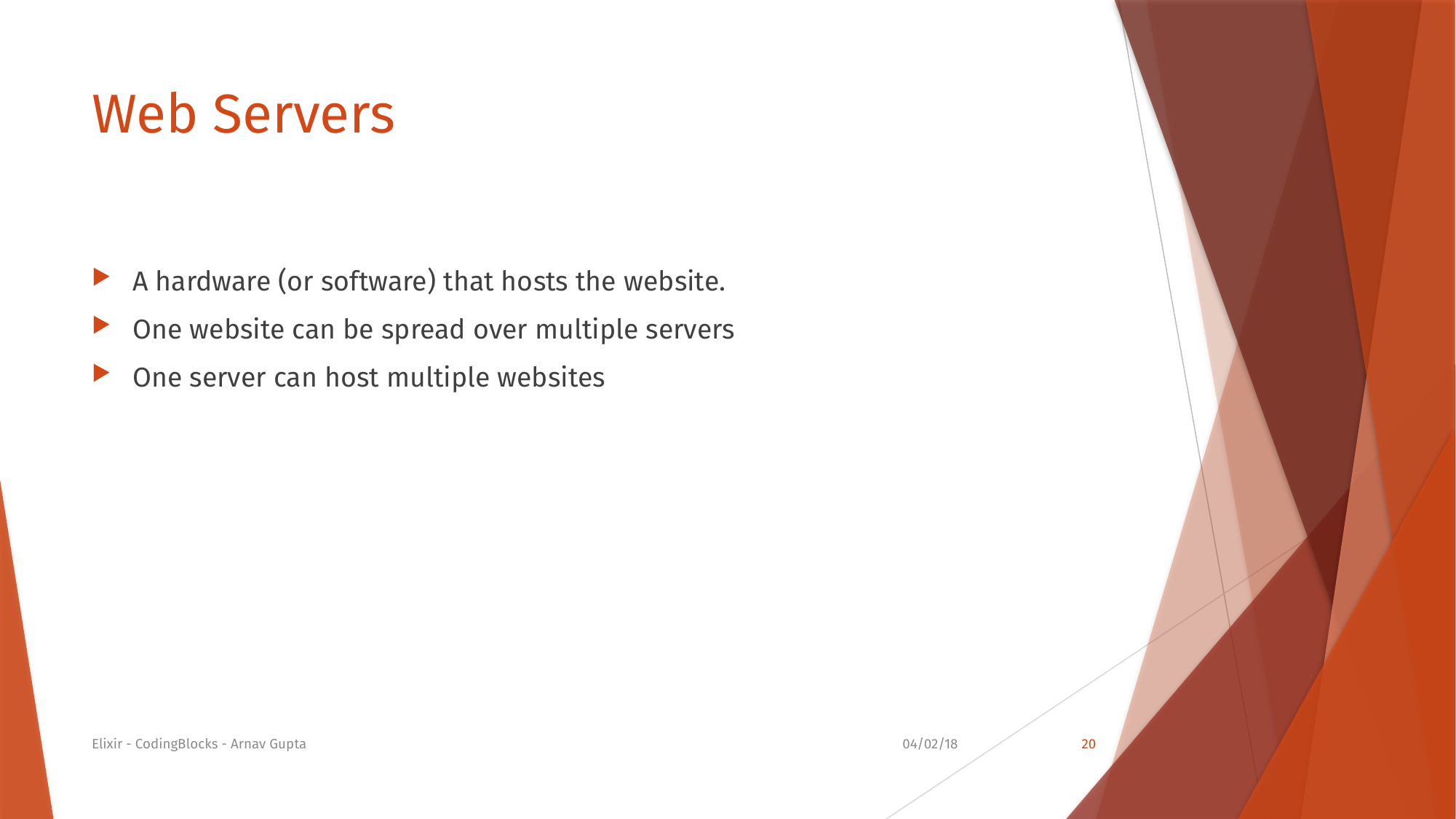

# Web Servers
A hardware (or software) that hosts the website.
One website can be spread over multiple servers
One server can host multiple websites
Elixir - CodingBlocks - Arnav Gupta
04/02/18
20